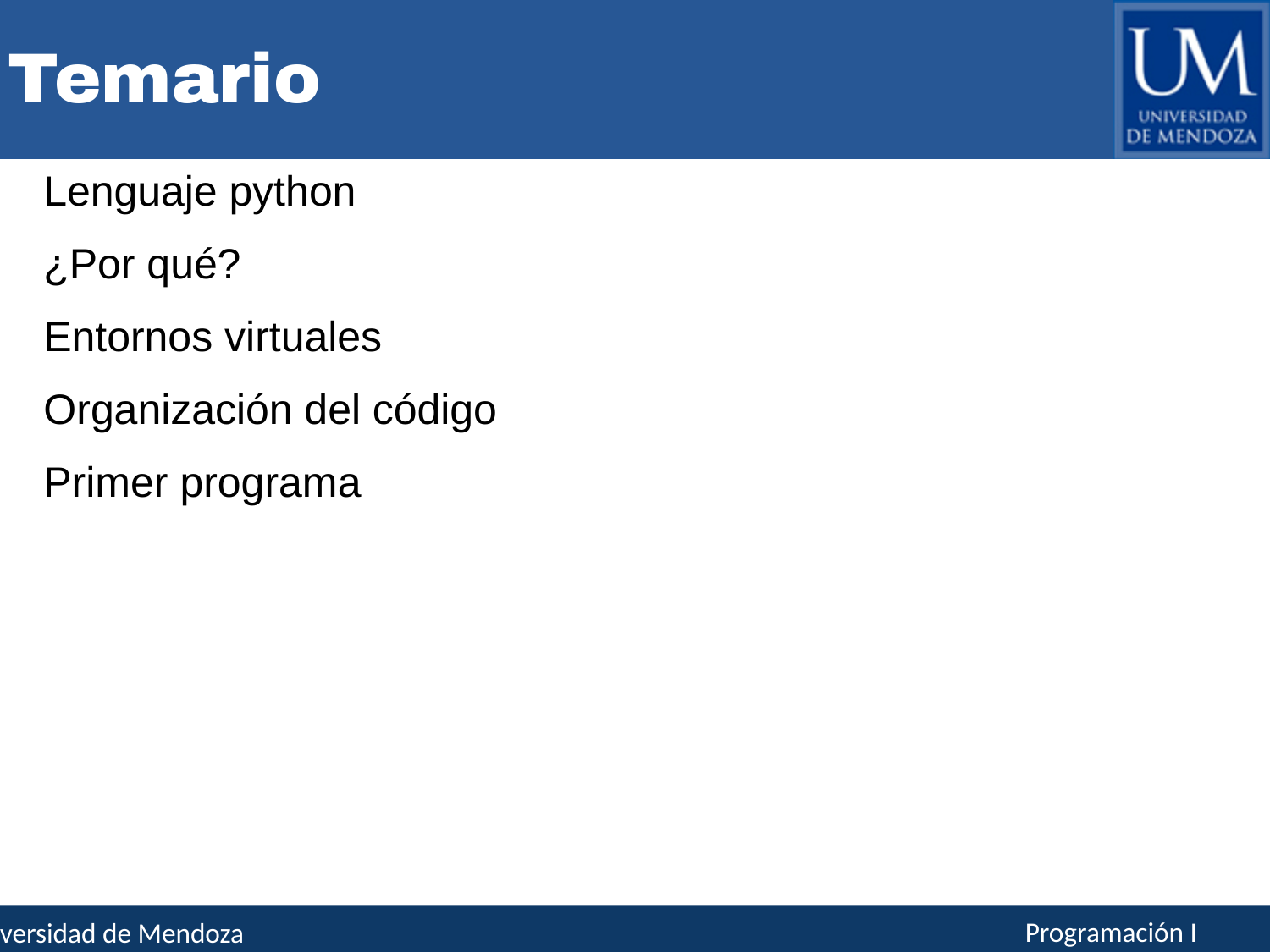

# Temario
Lenguaje python
¿Por qué?
Entornos virtuales
Organización del código
Primer programa